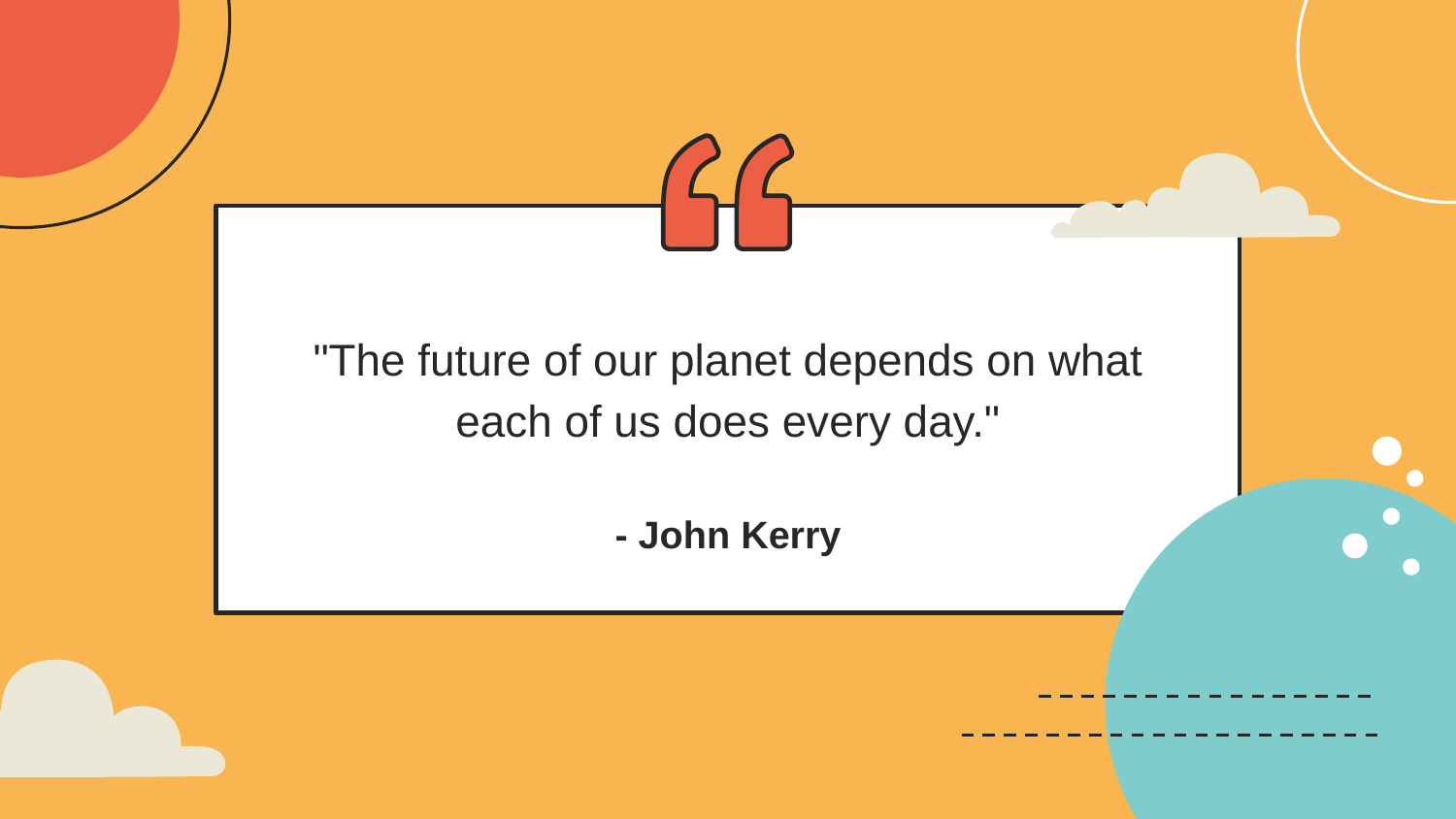

"The future of our planet depends on what each of us does every day."

# - John Kerry